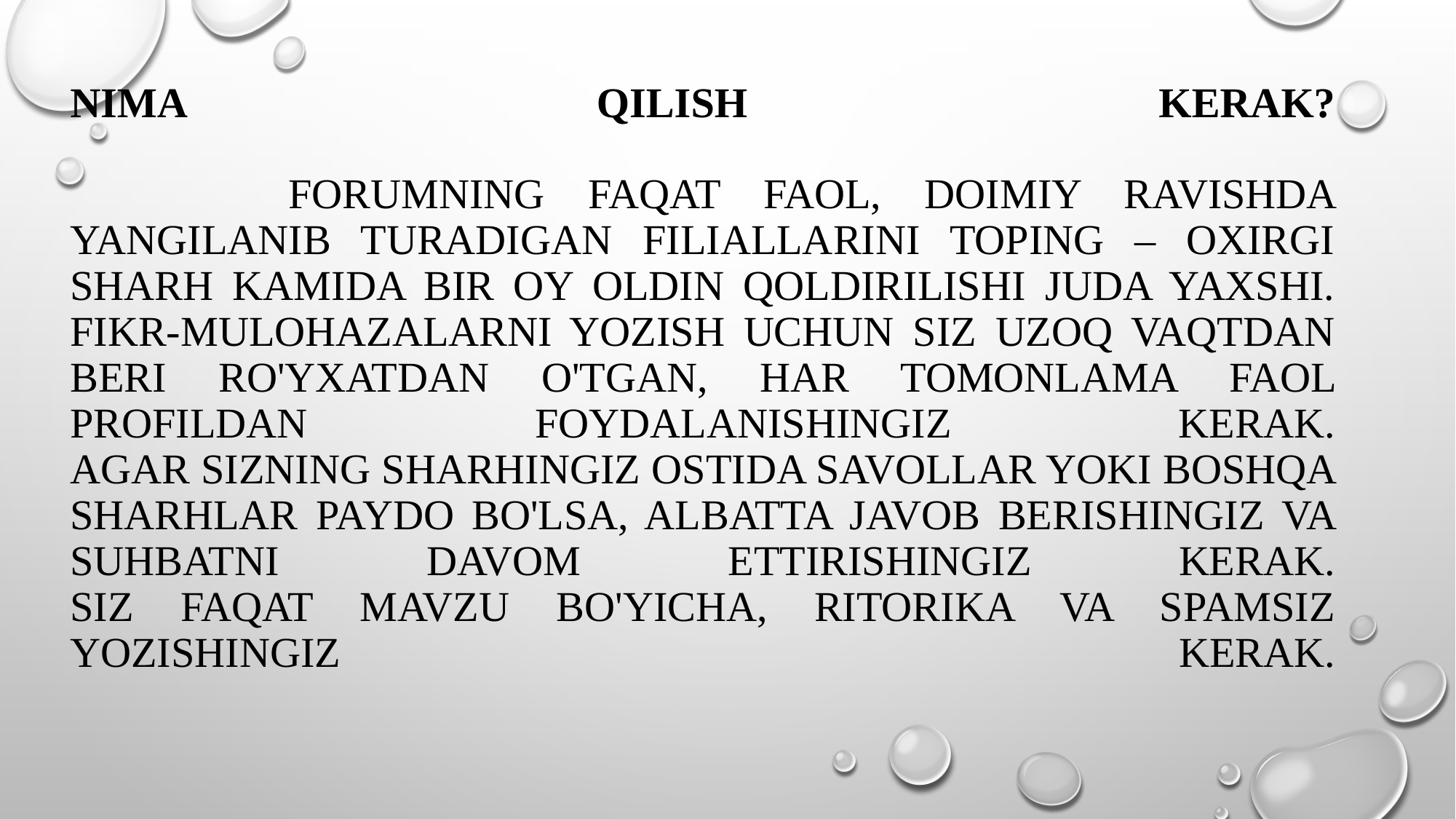

# Nima qilish kerak? Forumning faqat faol, doimiy ravishda yangilanib turadigan filiallarini toping – oxirgi sharh kamida bir oy oldin qoldirilishi juda yaxshi. Fikr-mulohazalarni yozish uchun siz uzoq vaqtdan beri ro'yxatdan o'tgan, har tomonlama faol profildan foydalanishingiz kerak. Agar sizning sharhingiz ostida savollar yoki boshqa sharhlar paydo bo'lsa, albatta javob berishingiz va suhbatni davom ettirishingiz kerak. Siz faqat mavzu bo'yicha, ritorika va spamsiz yozishingiz kerak.